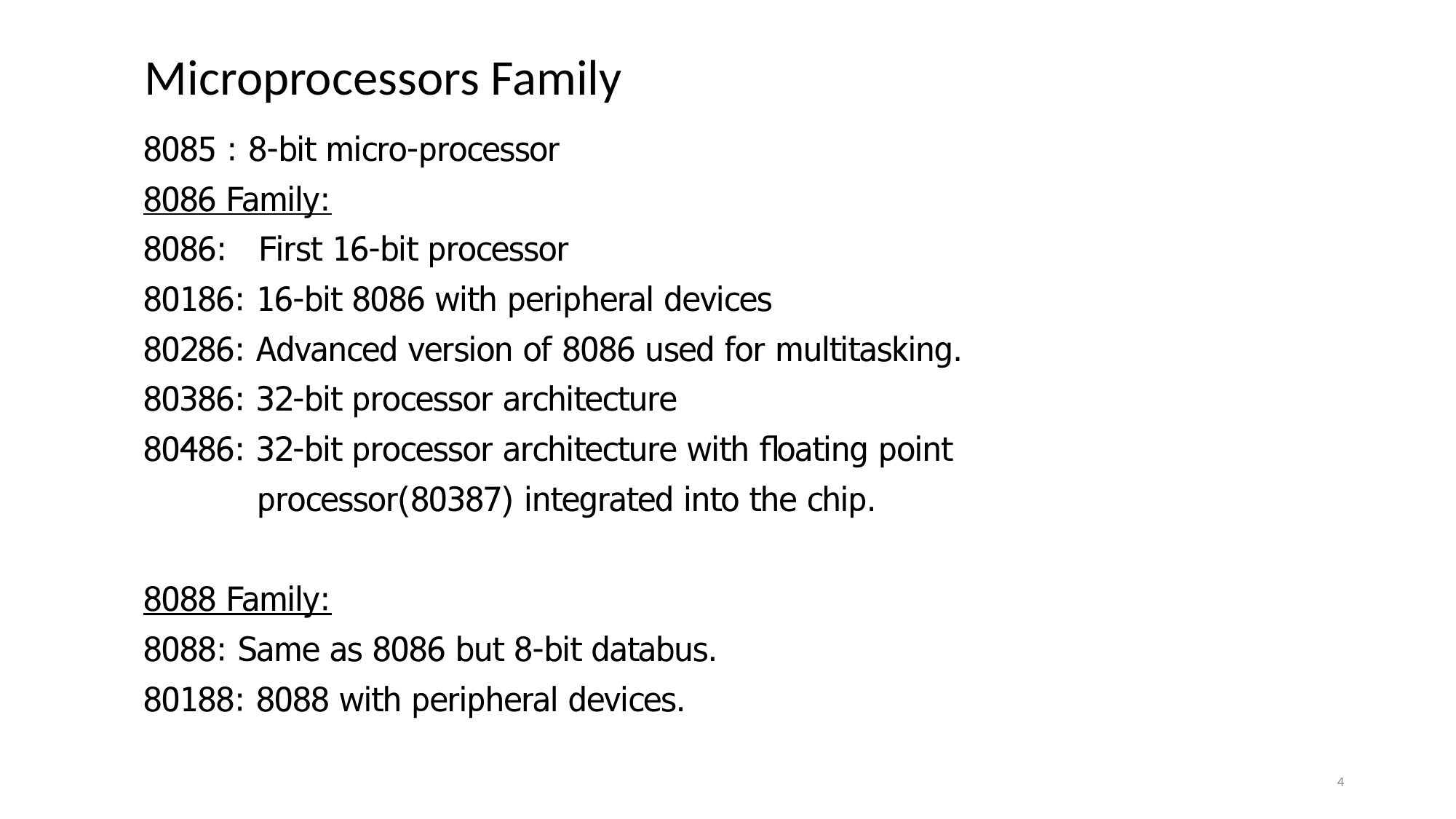

# Microprocessors Family
8085 : 8-bit micro-processor
8086 Family:
8086:   First 16-bit processor
80186: 16-bit 8086 with peripheral devices
80286: Advanced version of 8086 used for multitasking.
80386: 32-bit processor architecture
80486: 32-bit processor architecture with floating point
           processor(80387) integrated into the chip.

8088 Family:
8088: Same as 8086 but 8-bit databus.
80188: 8088 with peripheral devices.
4